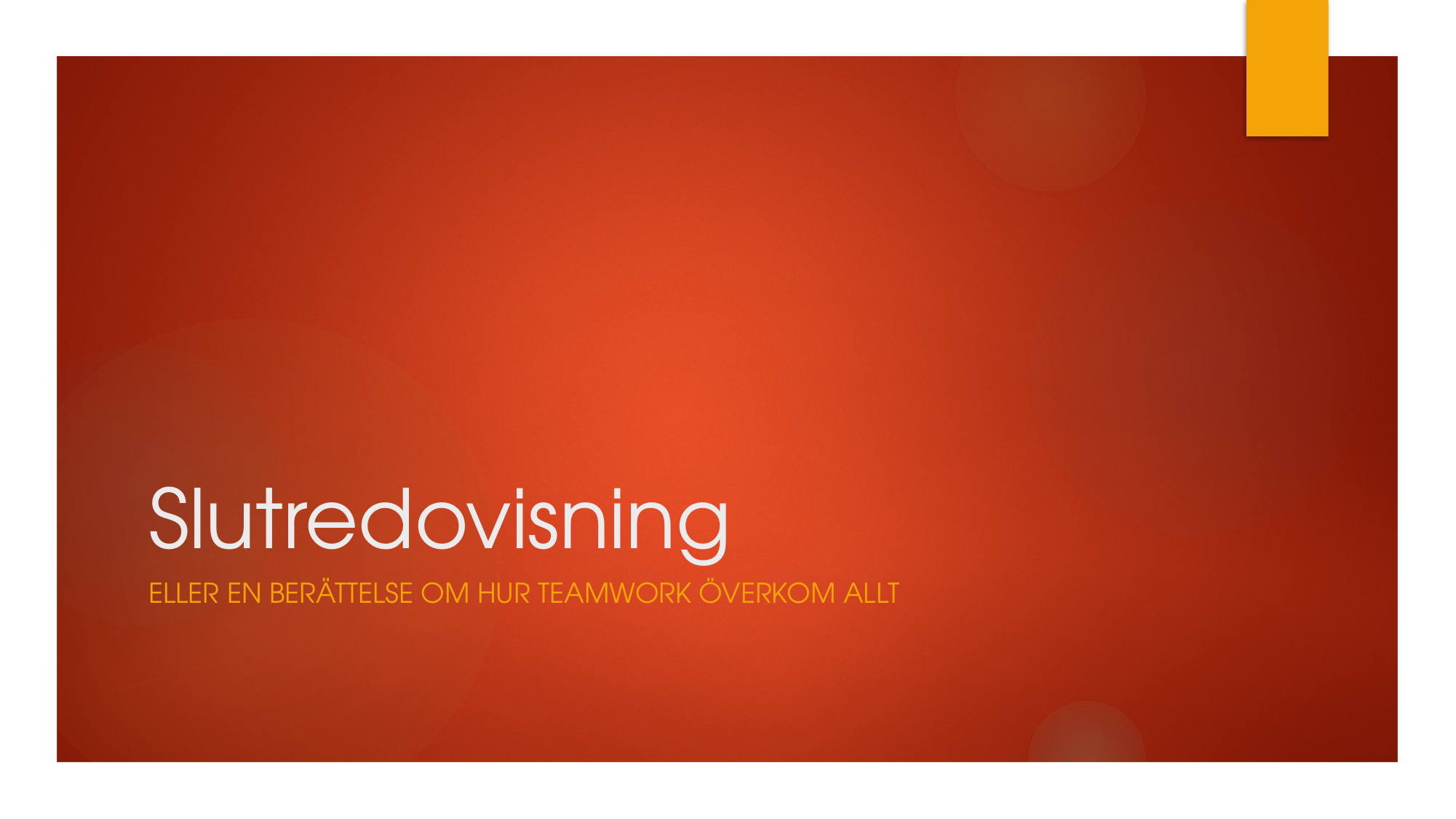

# Slutredovisning
Eller en berättelse om hur teamwork överkom allt